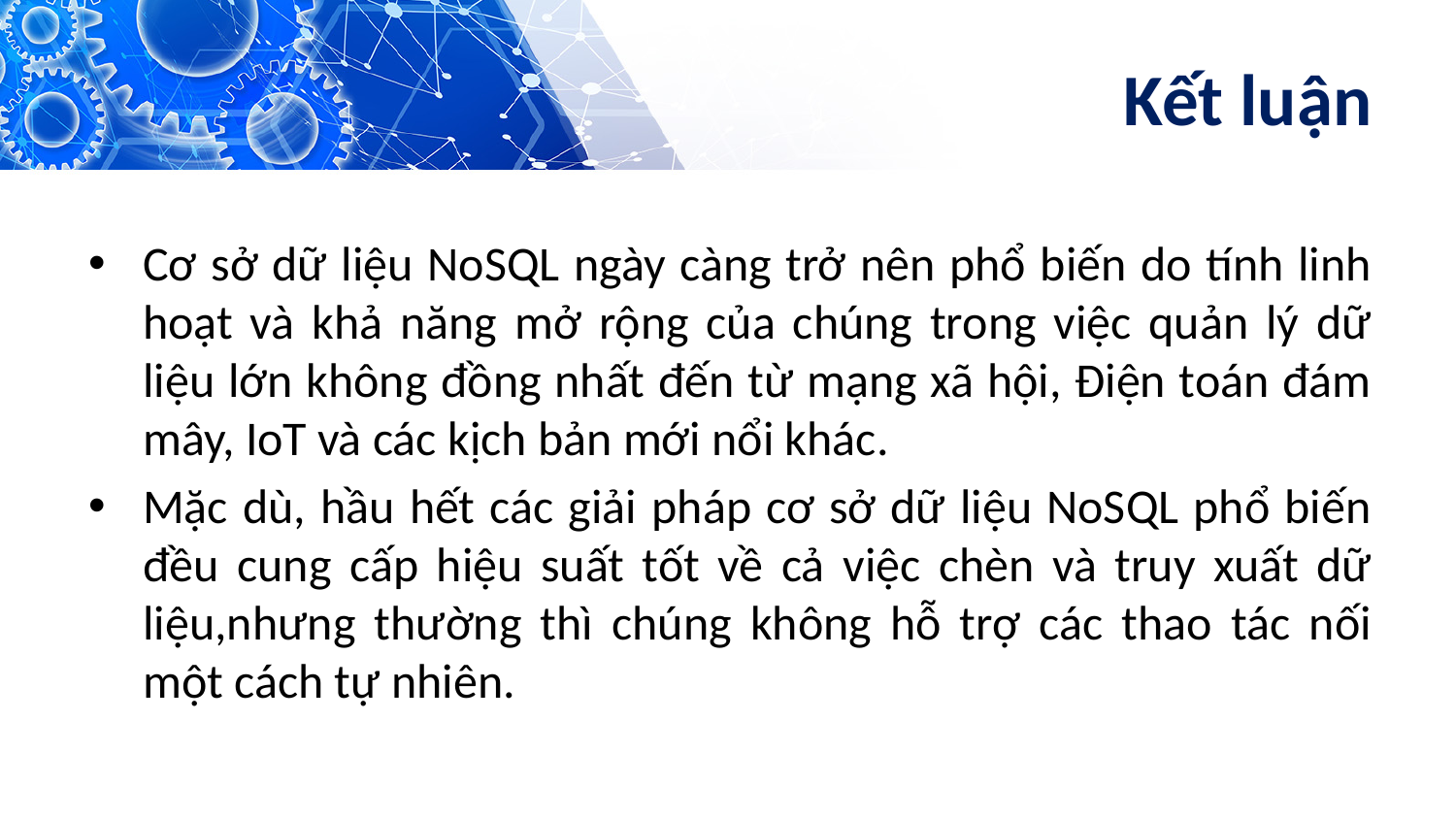

# Kết luận
Cơ sở dữ liệu NoSQL ngày càng trở nên phổ biến do tính linh hoạt và khả năng mở rộng của chúng trong việc quản lý dữ liệu lớn không đồng nhất đến từ mạng xã hội, Điện toán đám mây, IoT và các kịch bản mới nổi khác.
Mặc dù, hầu hết các giải pháp cơ sở dữ liệu NoSQL phổ biến đều cung cấp hiệu suất tốt về cả việc chèn và truy xuất dữ liệu,nhưng thường thì chúng không hỗ trợ các thao tác nối một cách tự nhiên.